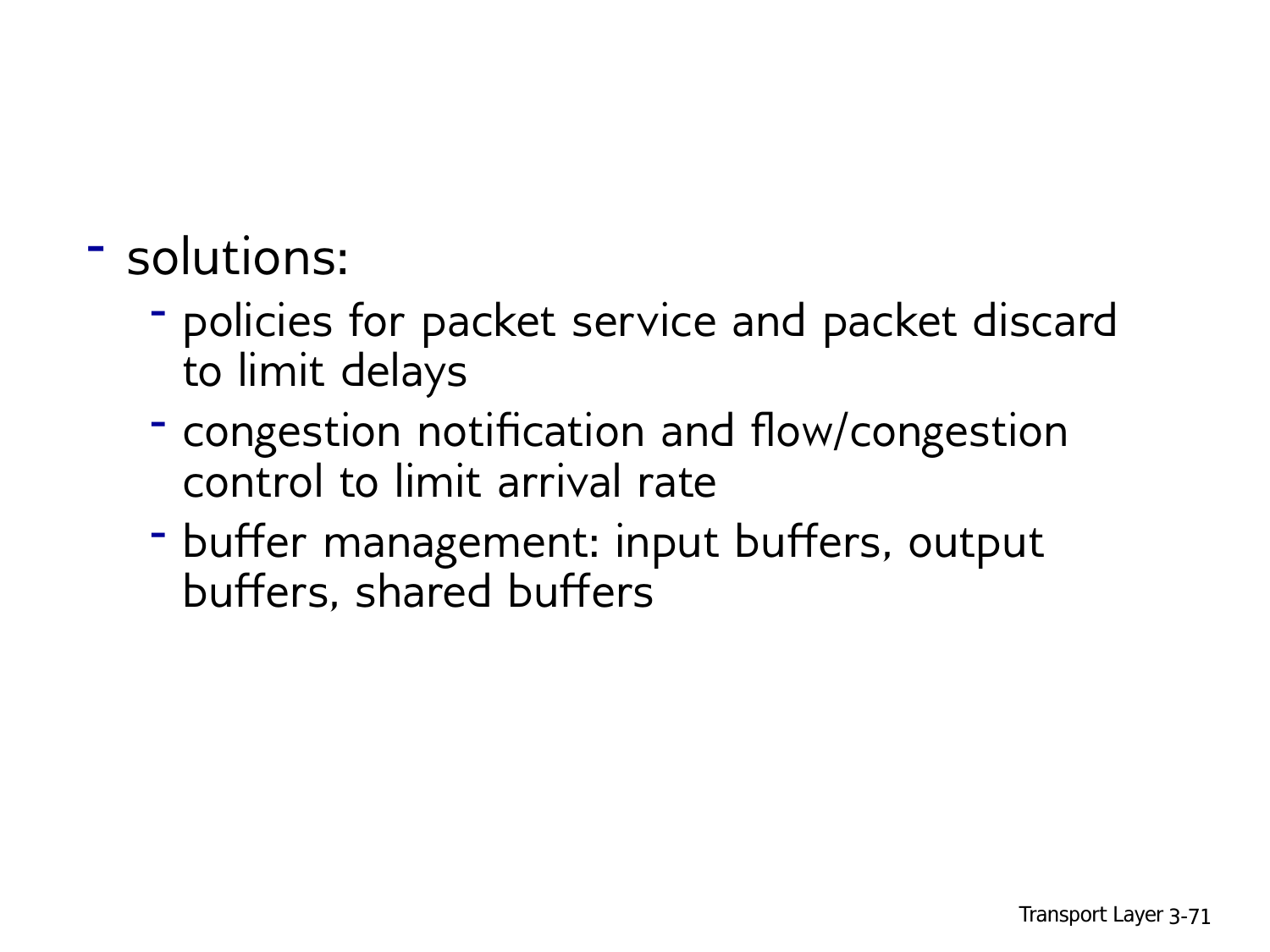

solutions:
policies for packet service and packet discard to limit delays
congestion notification and flow/congestion control to limit arrival rate
buffer management: input buffers, output buffers, shared buffers
Transport Layer
3-71